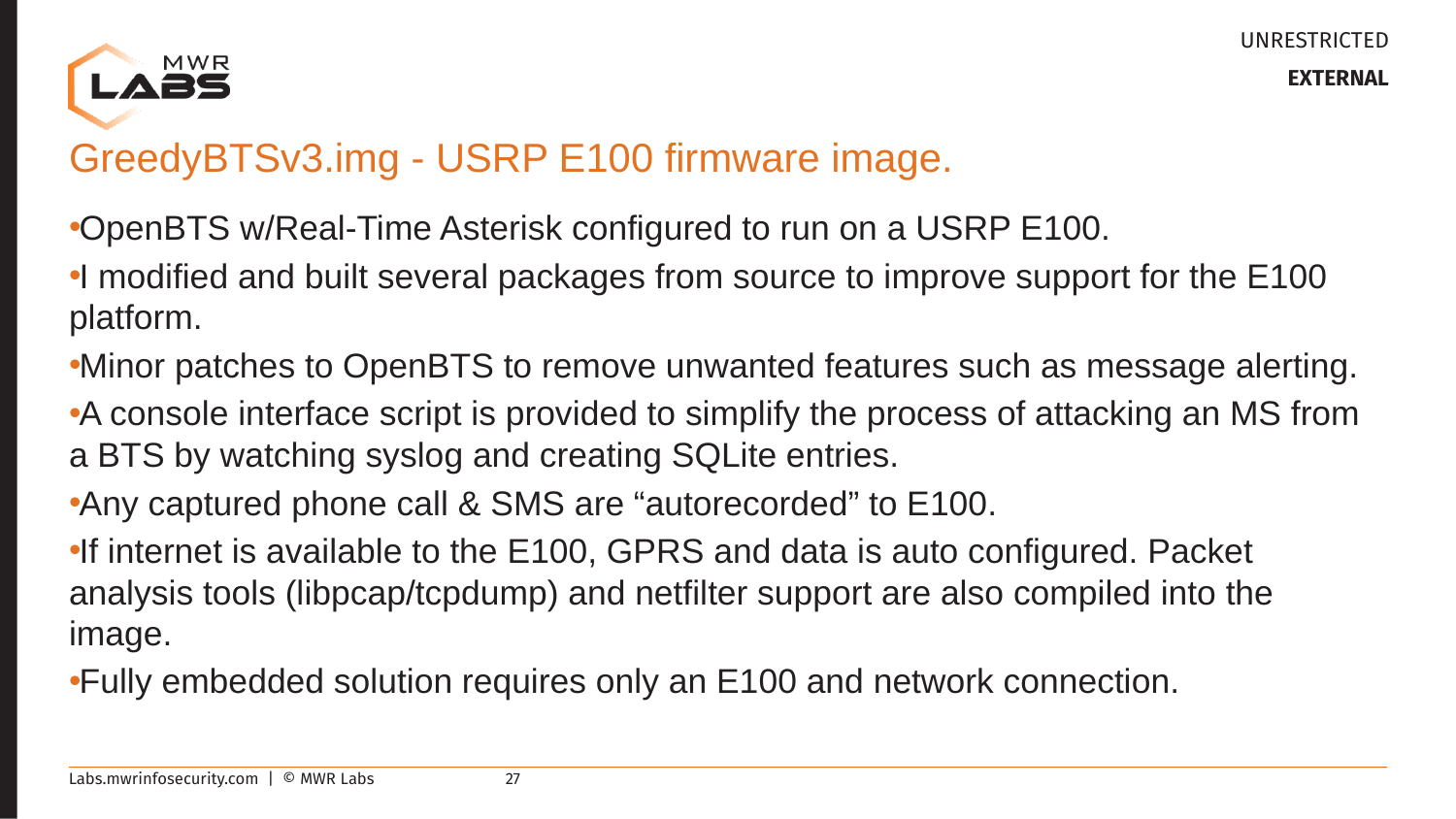

# GreedyBTSv3.img - USRP E100 firmware image.
OpenBTS w/Real-Time Asterisk configured to run on a USRP E100.
I modified and built several packages from source to improve support for the E100 platform.
Minor patches to OpenBTS to remove unwanted features such as message alerting.
A console interface script is provided to simplify the process of attacking an MS from a BTS by watching syslog and creating SQLite entries.
Any captured phone call & SMS are “autorecorded” to E100.
If internet is available to the E100, GPRS and data is auto configured. Packet analysis tools (libpcap/tcpdump) and netfilter support are also compiled into the image.
Fully embedded solution requires only an E100 and network connection.